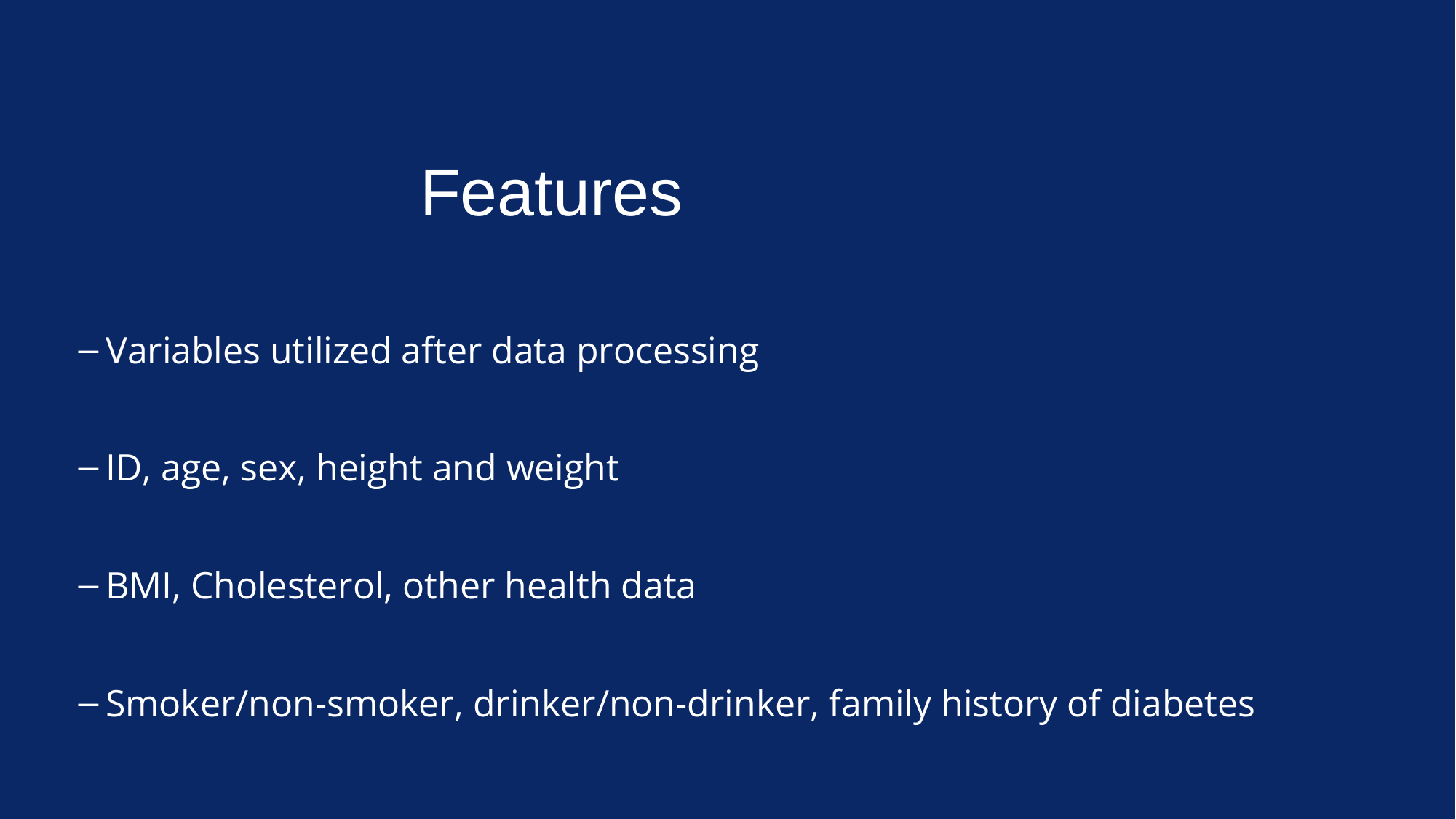

# Features
Variables utilized after data processing

ID, age, sex, height and weight

BMI, Cholesterol, other health data

Smoker/non-smoker, drinker/non-drinker, family history of diabetes